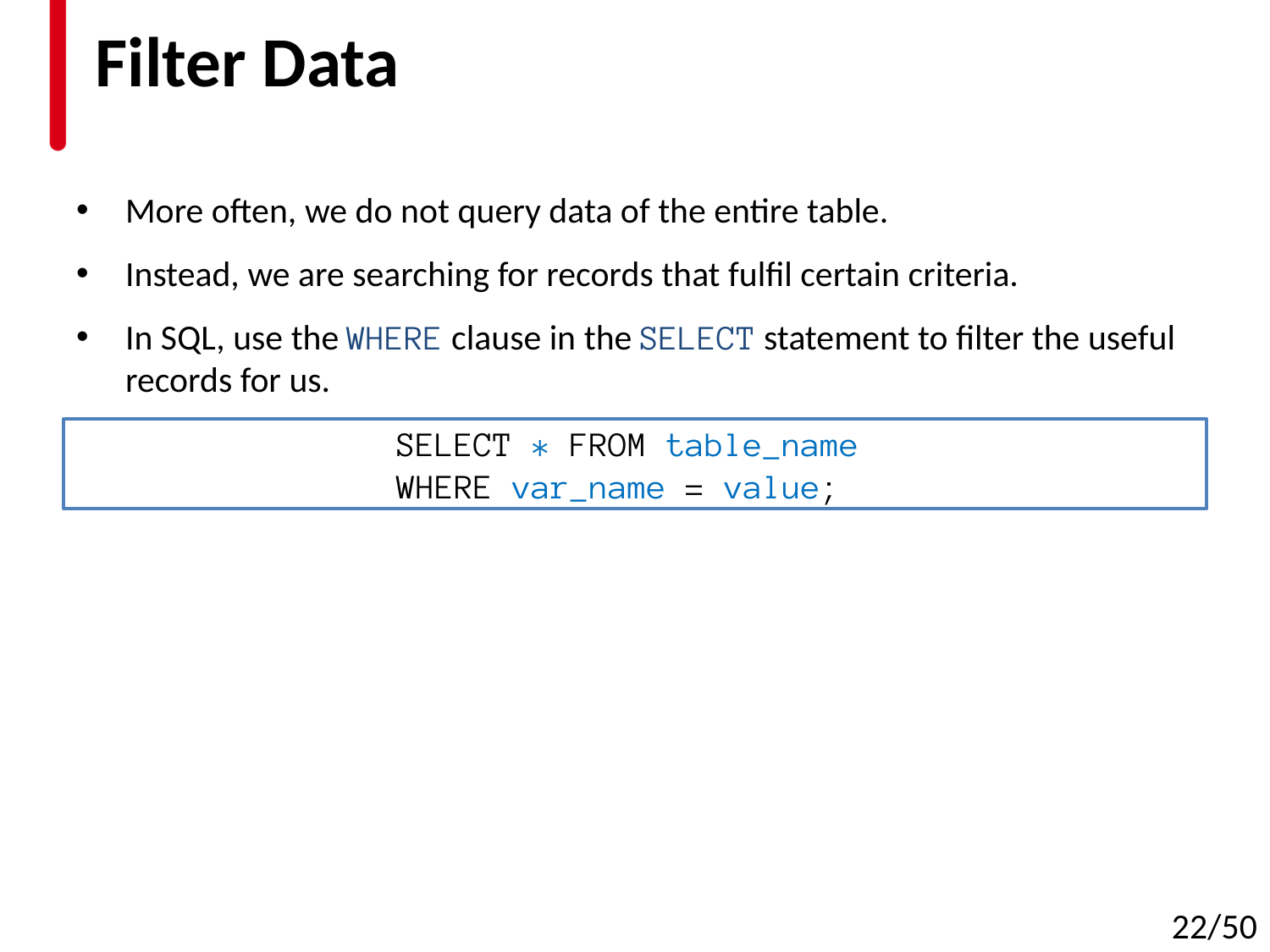

# Filter Data
More often, we do not query data of the entire table.
Instead, we are searching for records that fulfil certain criteria.
In SQL, use the WHERE clause in the SELECT statement to filter the useful records for us.

SELECT * FROM table_name
WHERE var_name = value;